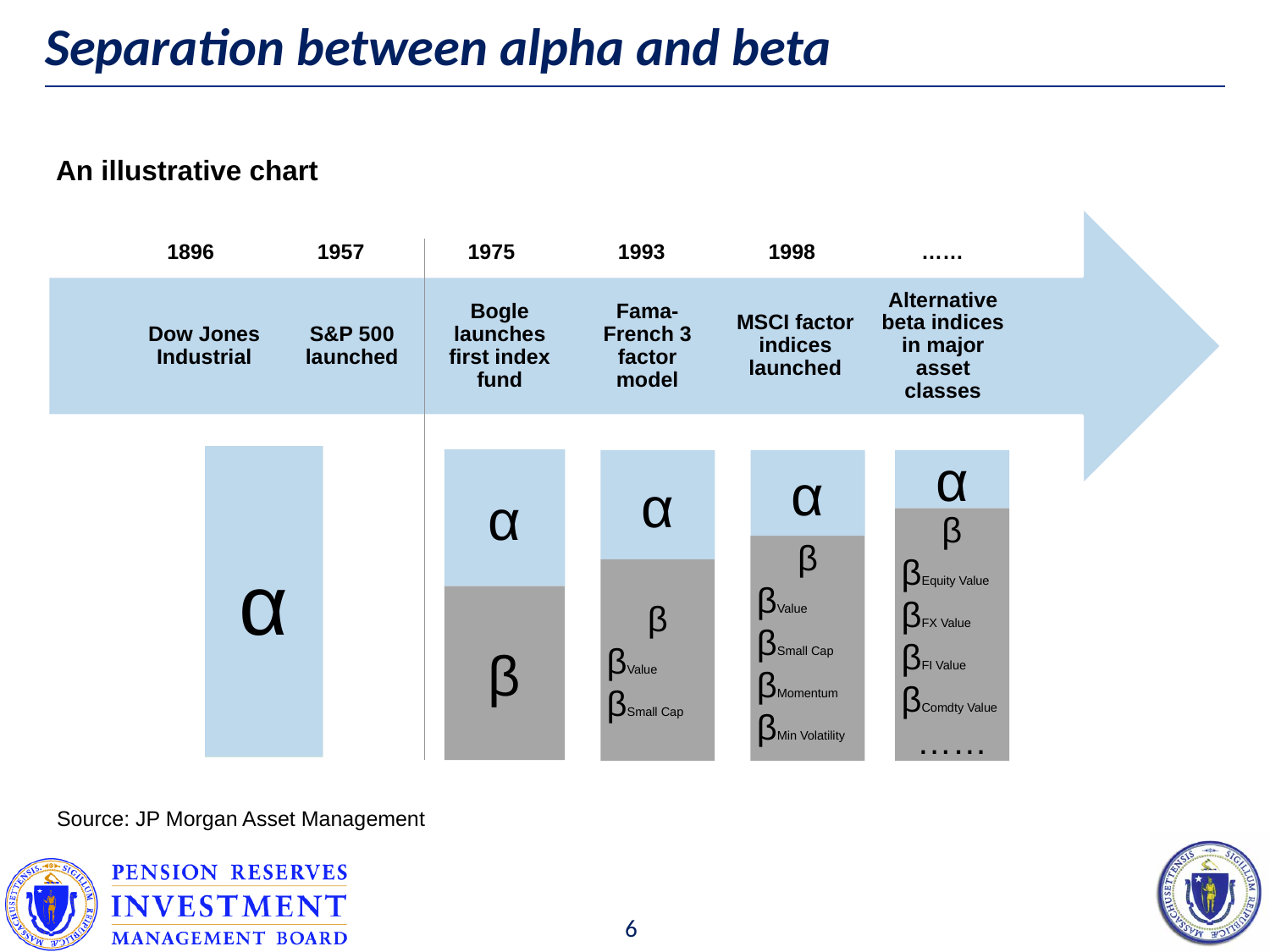

# Separation between alpha and beta
An illustrative chart

Alternative beta indices in major asset classes
MSCI factor indices launched
Fama-French 3 factor model
Bogle launches first index fund
S&P 500 launched
Dow Jones Industrial

1896

1957

1975

1993

1998

……

α
α
β
α
β
βValue
βSmall Cap
α
β
βValue
βSmall Cap
βMomentum
βMin Volatility

α
β
βEquity Value
βFX Value
βFI Value
βComdty Value
……
Source: JP Morgan Asset Management